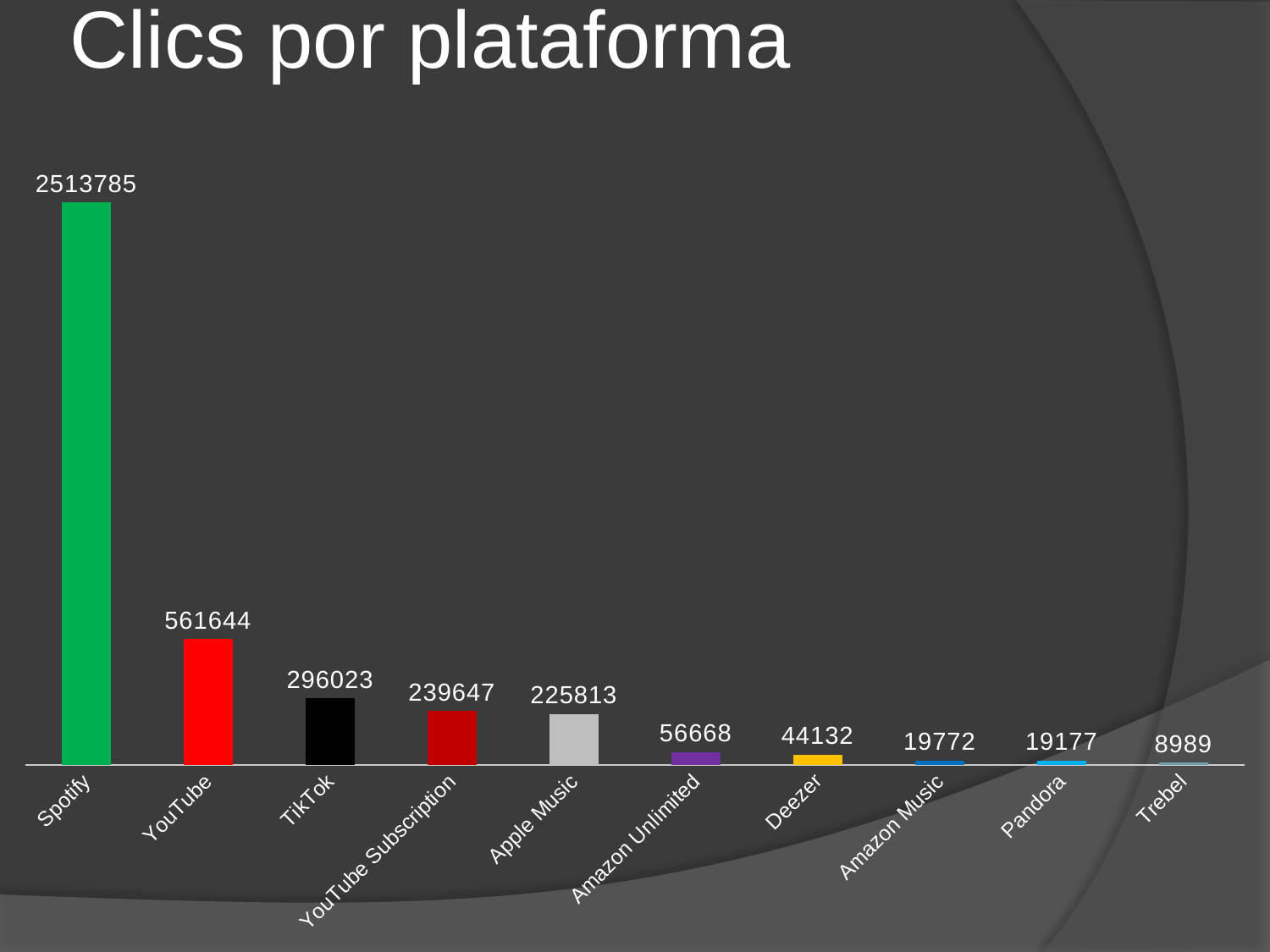

# Clics por plataforma

### Chart

| Category | Total por clic |
|---|---|
| Spotify | 2513785.0 |
| YouTube | 561644.0 |
| TikTok | 296023.0 |
| YouTube Subscription | 239647.0 |
| Apple Music | 225813.0 |
| Amazon Unlimited | 56668.0 |
| Deezer | 44132.0 |
| Amazon Music | 19772.0 |
| Pandora | 19177.0 |
| Trebel | 8989.0 |